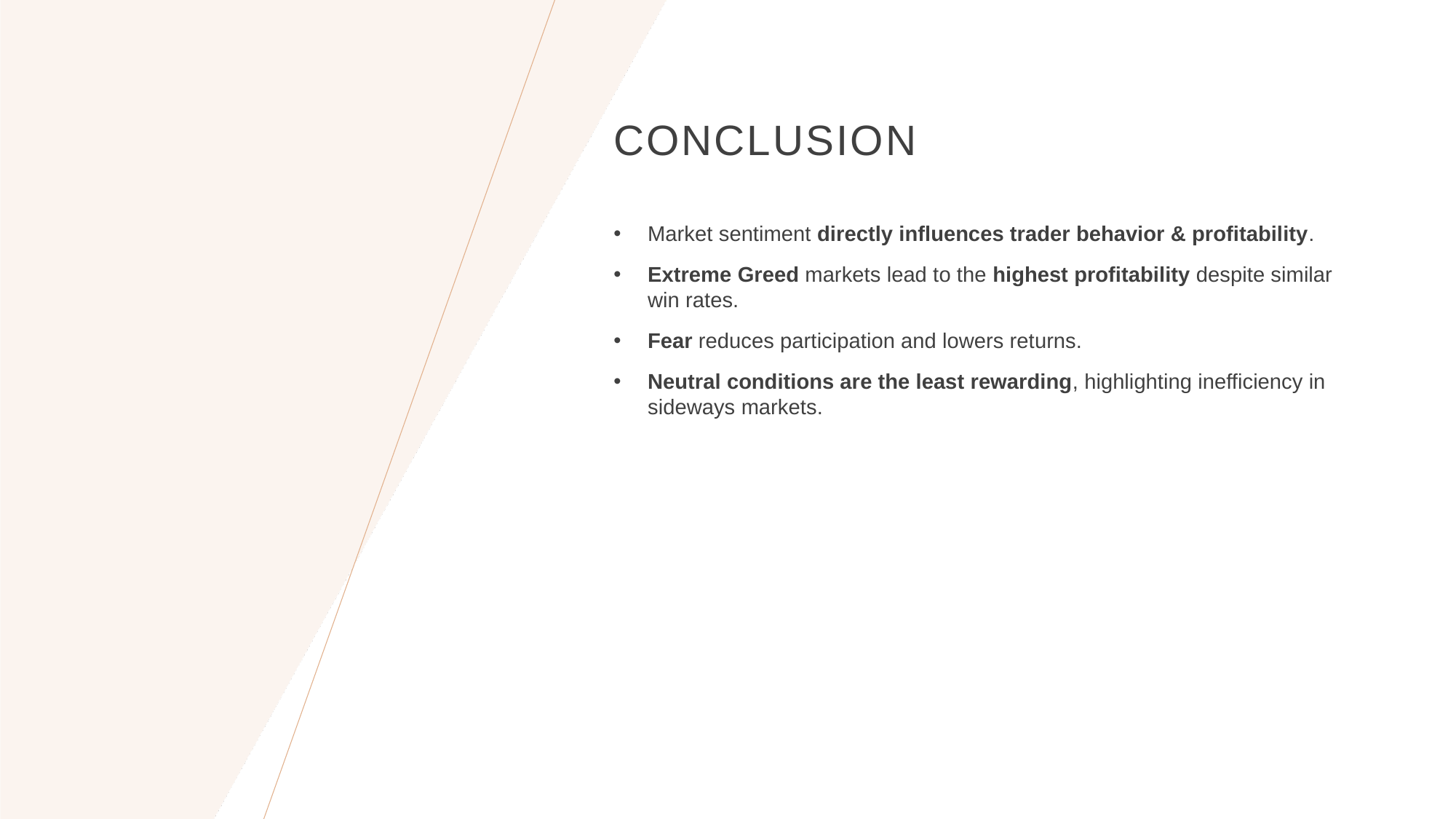

# Conclusion
Market sentiment directly influences trader behavior & profitability.
Extreme Greed markets lead to the highest profitability despite similar win rates.
Fear reduces participation and lowers returns.
Neutral conditions are the least rewarding, highlighting inefficiency in sideways markets.